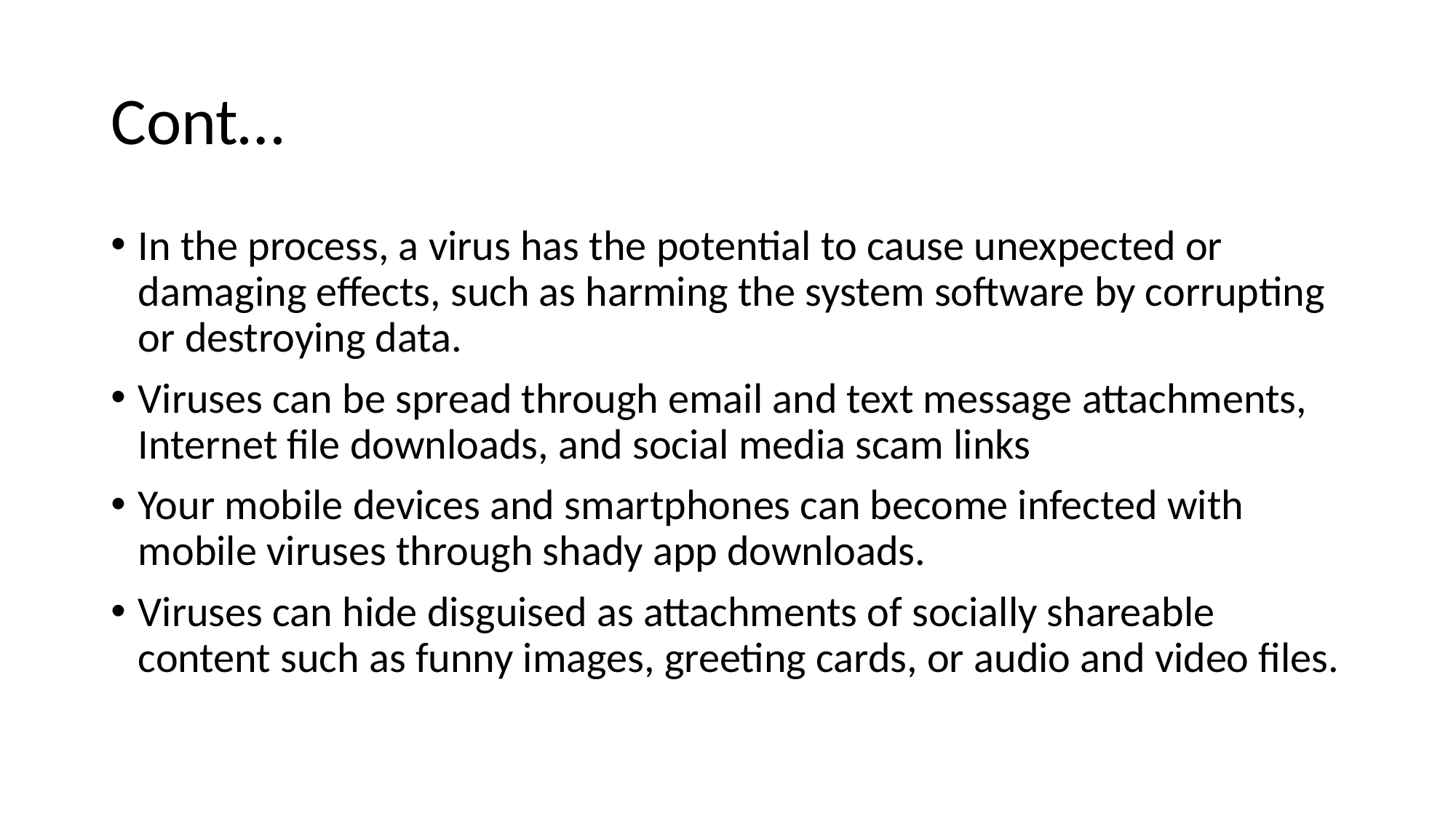

# Cont…
In the process, a virus has the potential to cause unexpected or damaging effects, such as harming the system software by corrupting or destroying data.
Viruses can be spread through email and text message attachments, Internet file downloads, and social media scam links
Your mobile devices and smartphones can become infected with mobile viruses through shady app downloads.
Viruses can hide disguised as attachments of socially shareable content such as funny images, greeting cards, or audio and video files.